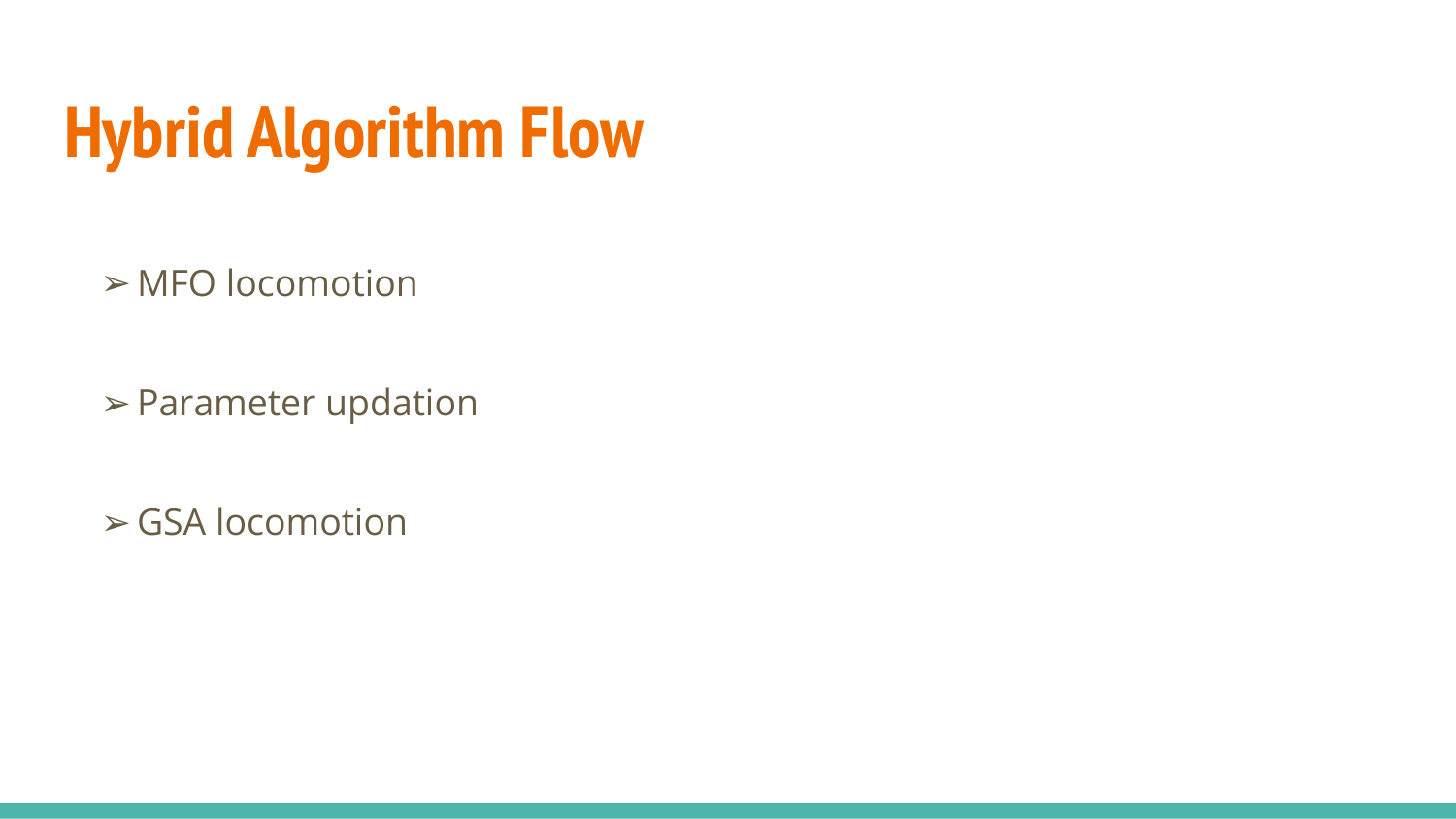

# Hybrid Algorithm Flow
MFO locomotion
Parameter updation
GSA locomotion